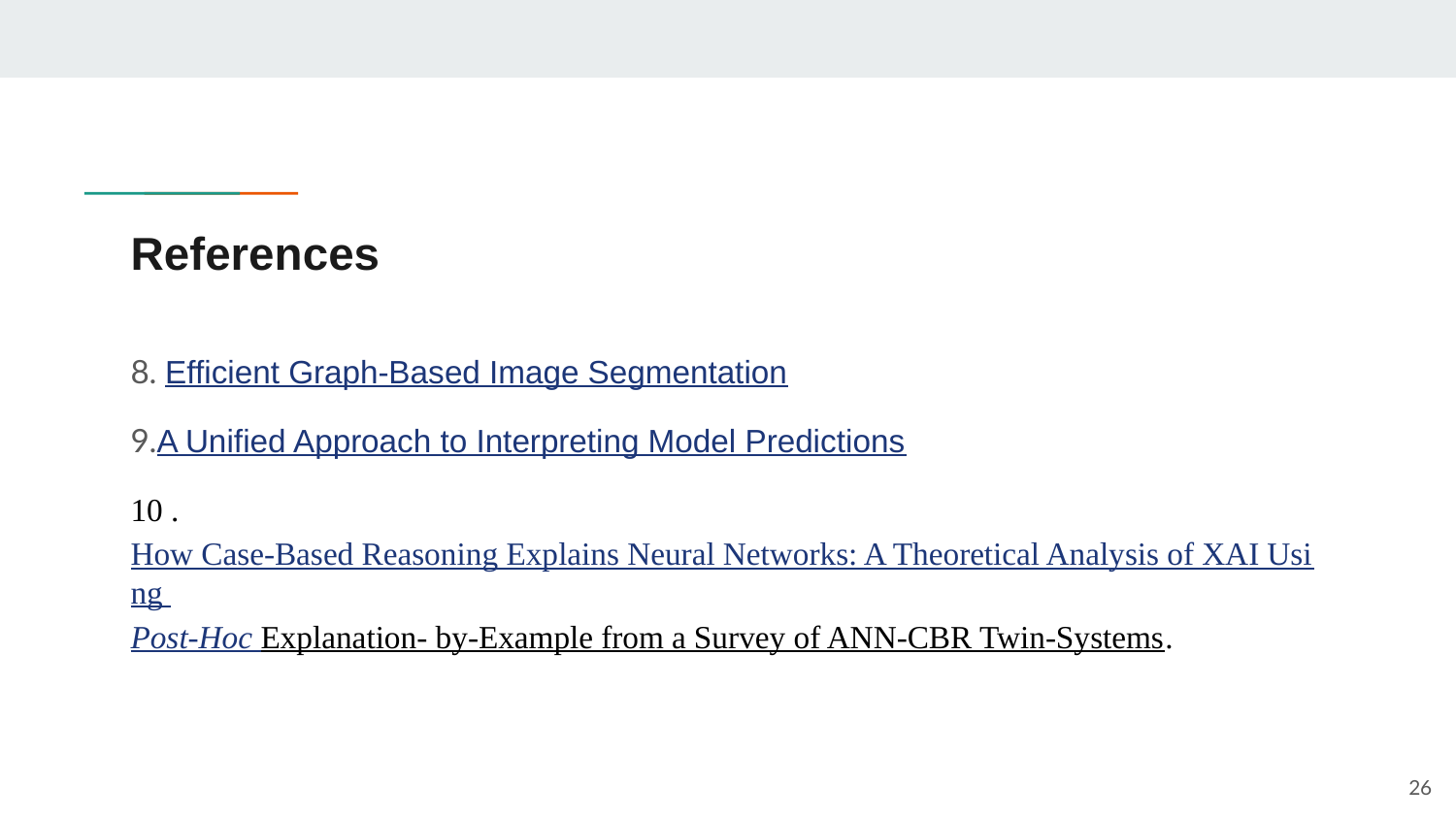

# References
8. Efficient Graph-Based Image Segmentation
9.A Unified Approach to Interpreting Model Predictions
10 . How Case-Based Reasoning Explains Neural Networks: A Theoretical Analysis of XAI Using Post-Hoc Explanation- by-Example from a Survey of ANN-CBR Twin-Systems.

26